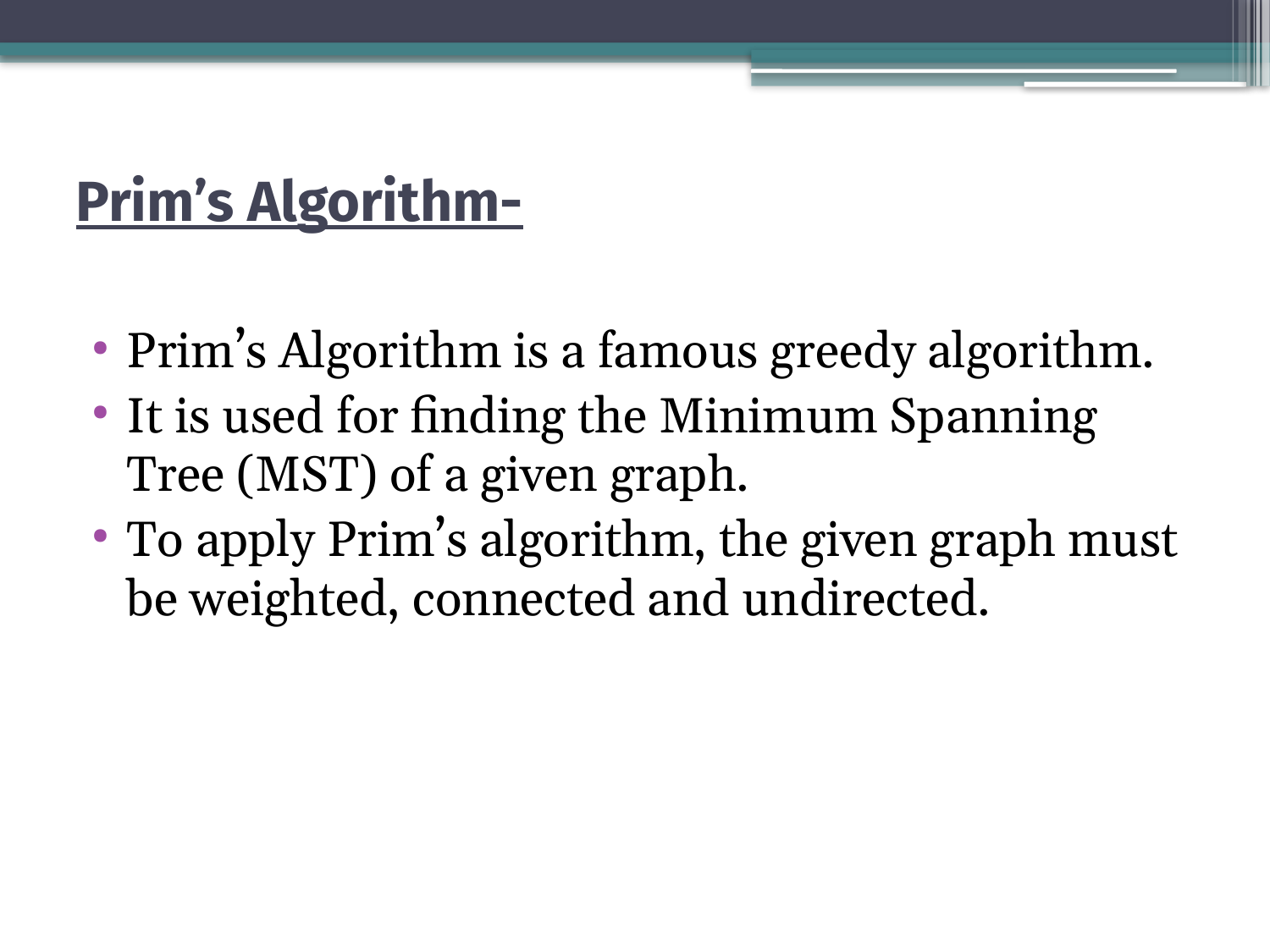

# Prim’s Algorithm-
Prim’s Algorithm is a famous greedy algorithm.
It is used for finding the Minimum Spanning Tree (MST) of a given graph.
To apply Prim’s algorithm, the given graph must be weighted, connected and undirected.